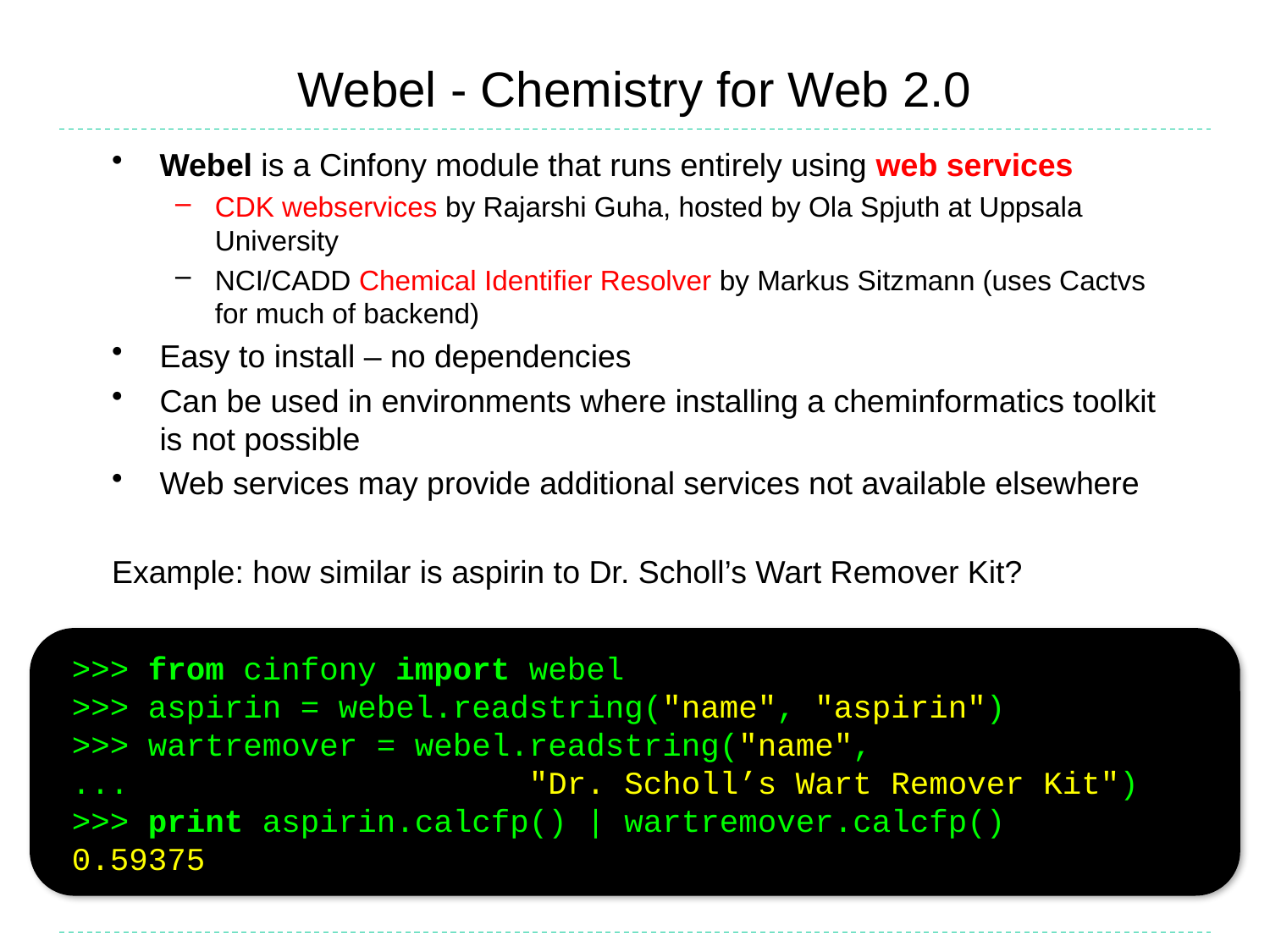

# Webel - Chemistry for Web 2.0
Webel is a Cinfony module that runs entirely using web services
CDK webservices by Rajarshi Guha, hosted by Ola Spjuth at Uppsala University
NCI/CADD Chemical Identifier Resolver by Markus Sitzmann (uses Cactvs for much of backend)
Easy to install – no dependencies
Can be used in environments where installing a cheminformatics toolkit is not possible
Web services may provide additional services not available elsewhere

Example: how similar is aspirin to Dr. Scholl’s Wart Remover Kit?

>>> from cinfony import webel
>>> aspirin = webel.readstring("name", "aspirin")
>>> wartremover = webel.readstring("name",
...                     "Dr. Scholl’s Wart Remover Kit")
>>> print aspirin.calcfp() | wartremover.calcfp()
0.59375